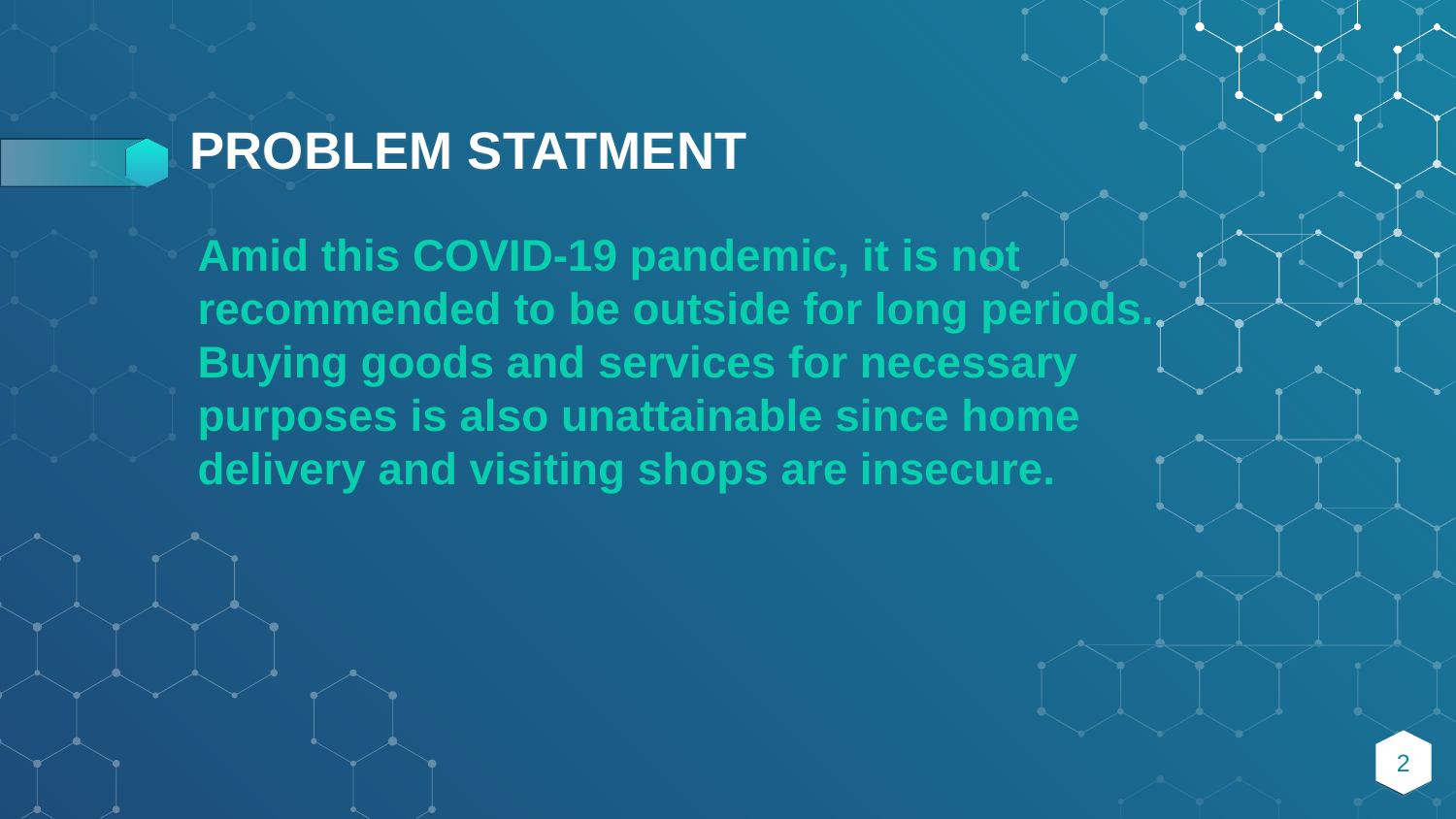

PROBLEM STATMENT
Amid this COVID-19 pandemic, it is not recommended to be outside for long periods. Buying goods and services for necessary purposes is also unattainable since home delivery and visiting shops are insecure.

2